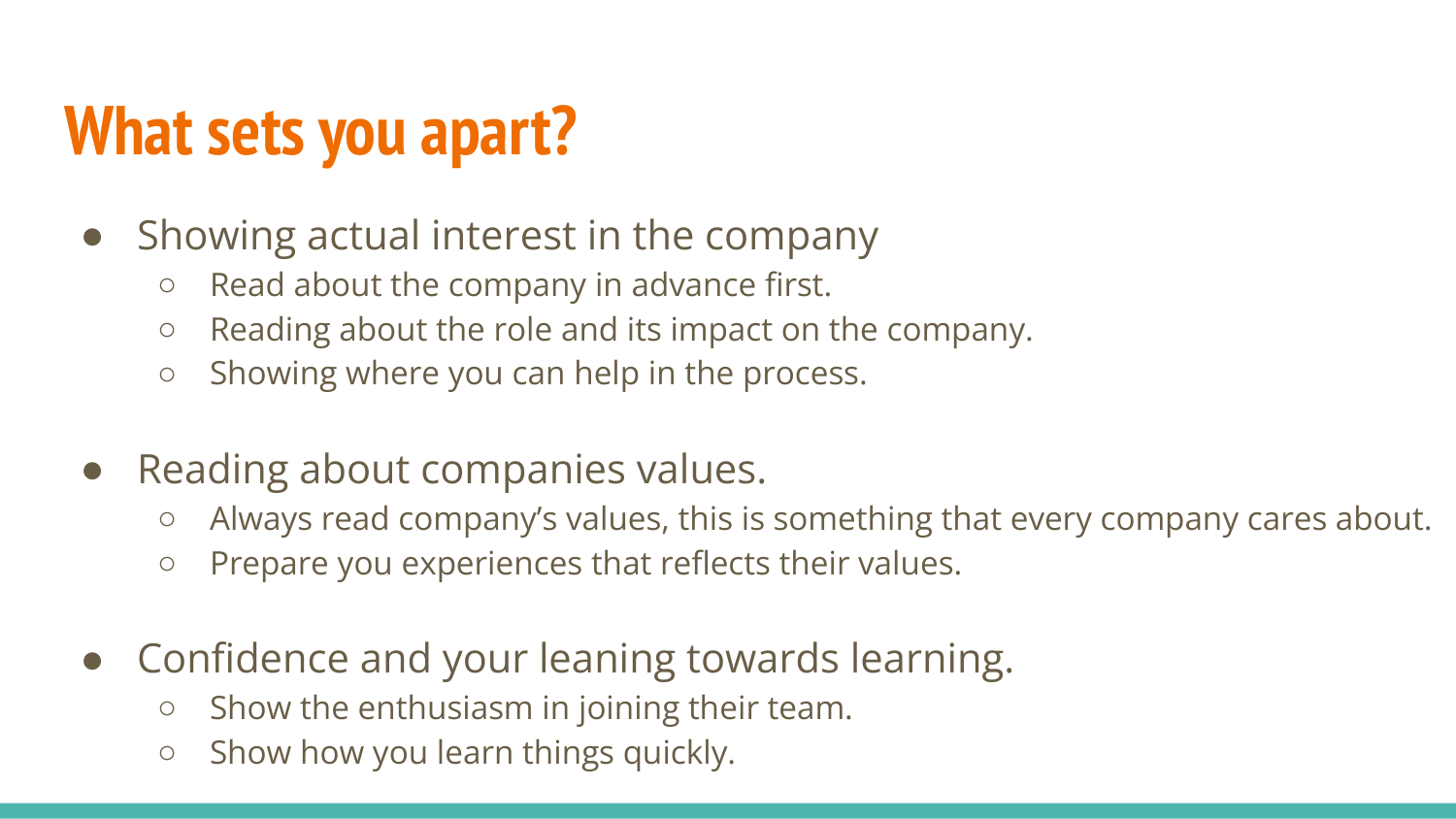

# What sets you apart?
Showing actual interest in the company
Read about the company in advance first.
Reading about the role and its impact on the company.
Showing where you can help in the process.
Reading about companies values.
Always read company’s values, this is something that every company cares about.
Prepare you experiences that reflects their values.
Confidence and your leaning towards learning.
Show the enthusiasm in joining their team.
Show how you learn things quickly.